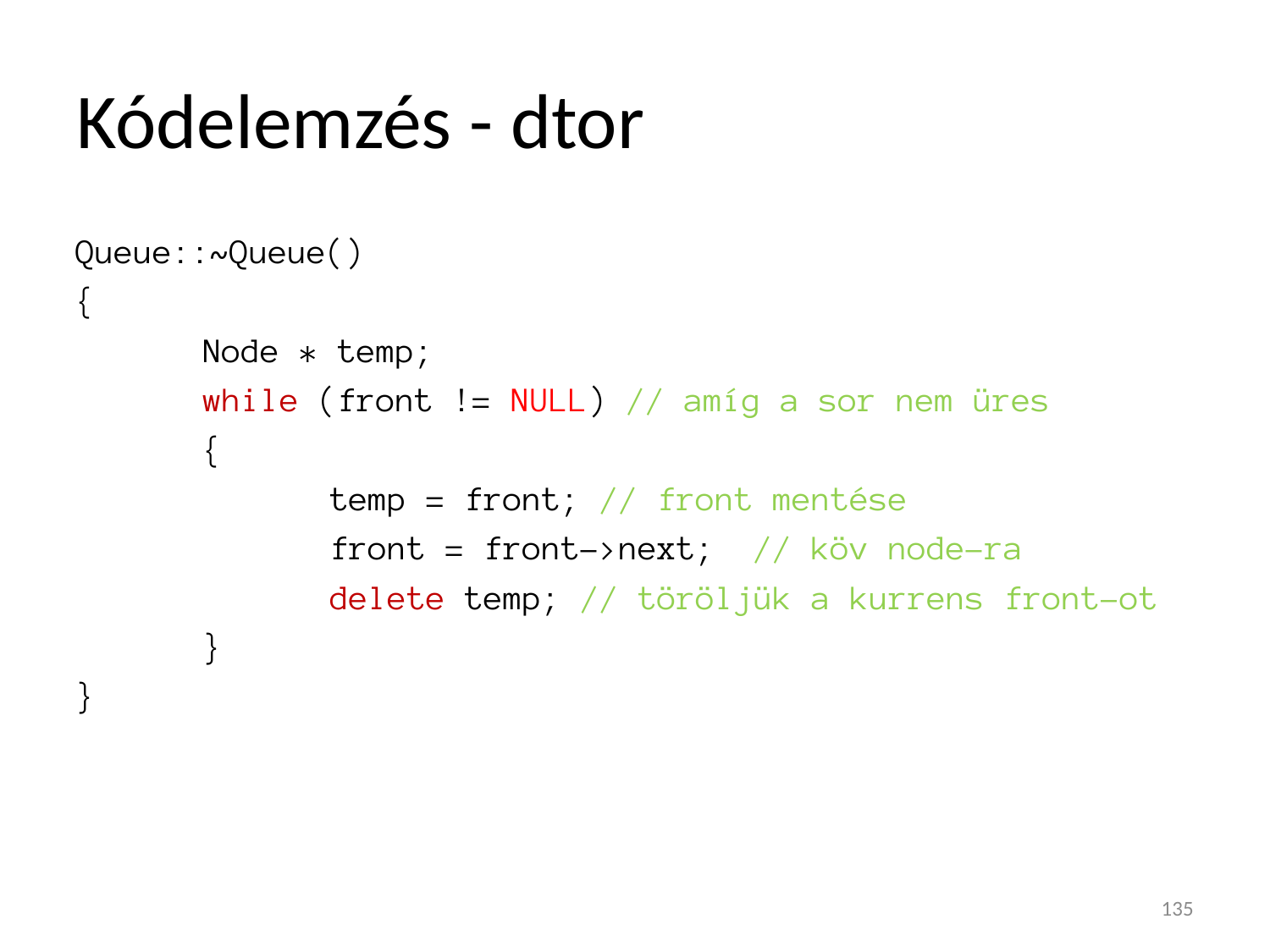

# Kódelemzés - dtor
Queue::~Queue()
{
	Node * temp;
	while (front != NULL) // amíg a sor nem üres
	{
		temp = front; // front mentése
		front = front->next;  // köv node-ra
		delete temp; // töröljük a kurrens front-ot
	}
}
135